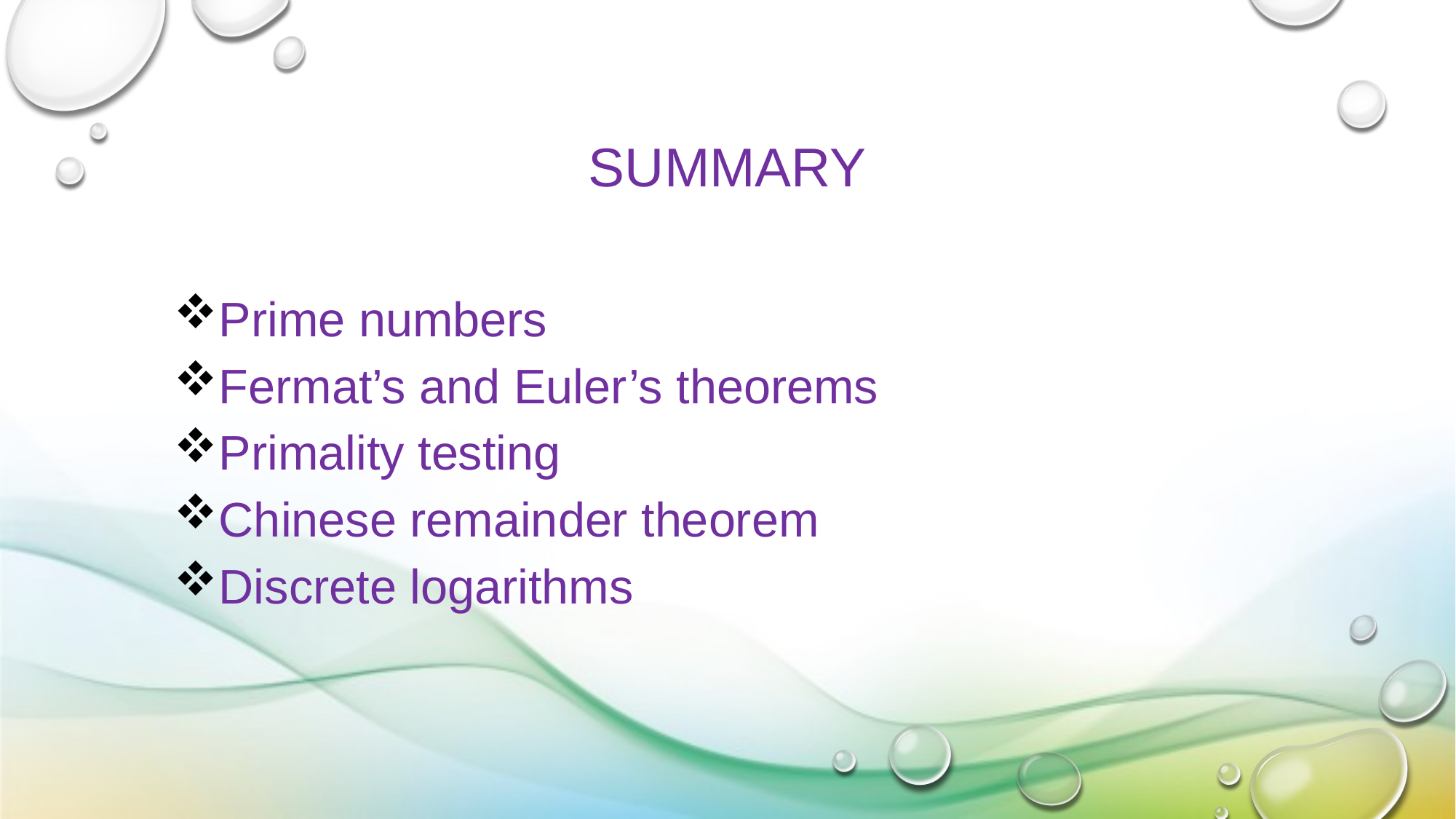

# Summary
Prime numbers
Fermat’s and Euler’s theorems
Primality testing
Chinese remainder theorem
Discrete logarithms